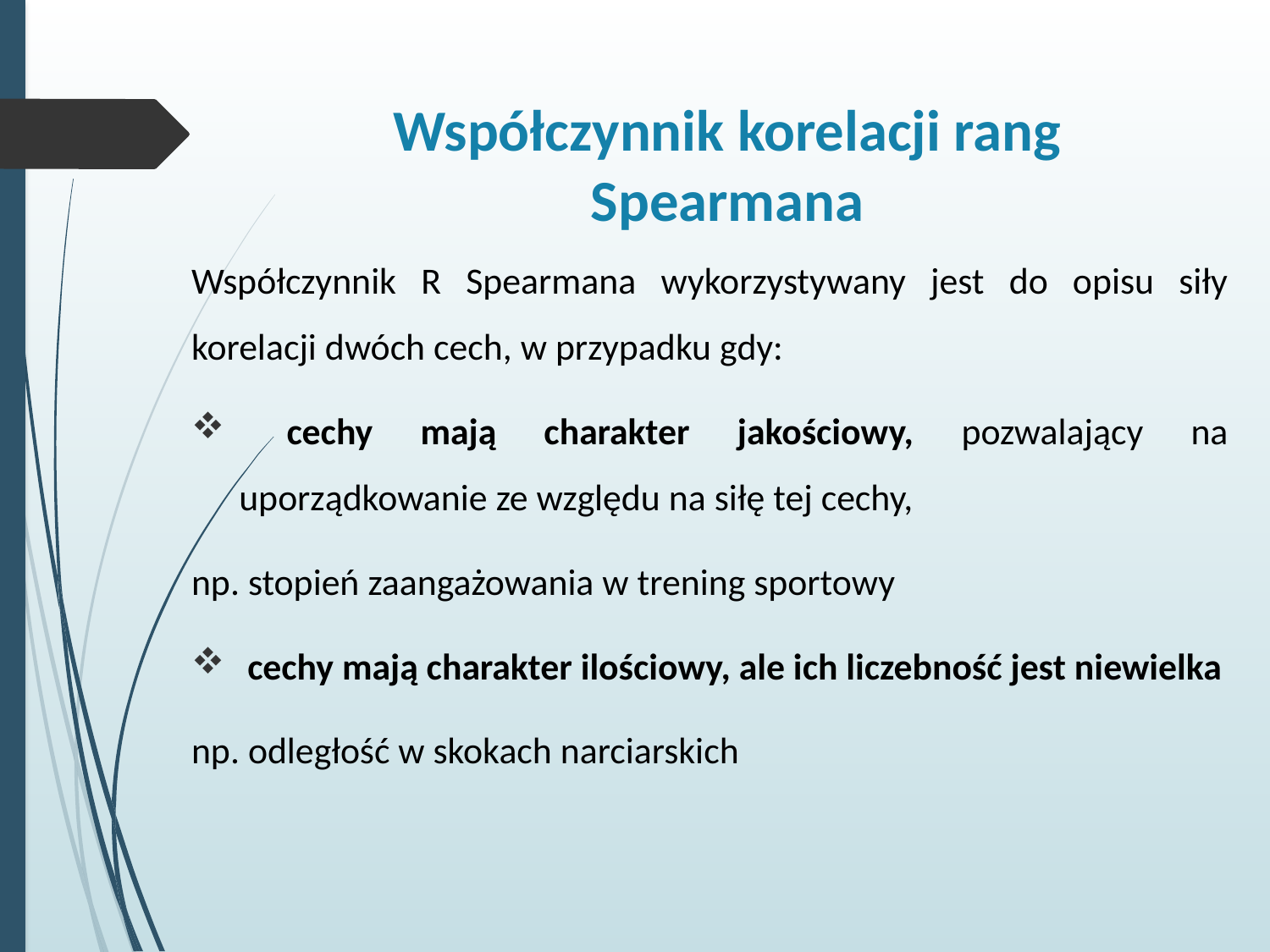

# Współczynnik korelacji rang Spearmana
Współczynnik R Spearmana wykorzystywany jest do opisu siły korelacji dwóch cech, w przypadku gdy:
 cechy mają charakter jakościowy, pozwalający na uporządkowanie ze względu na siłę tej cechy,
np. stopień zaangażowania w trening sportowy
 cechy mają charakter ilościowy, ale ich liczebność jest niewielka
np. odległość w skokach narciarskich